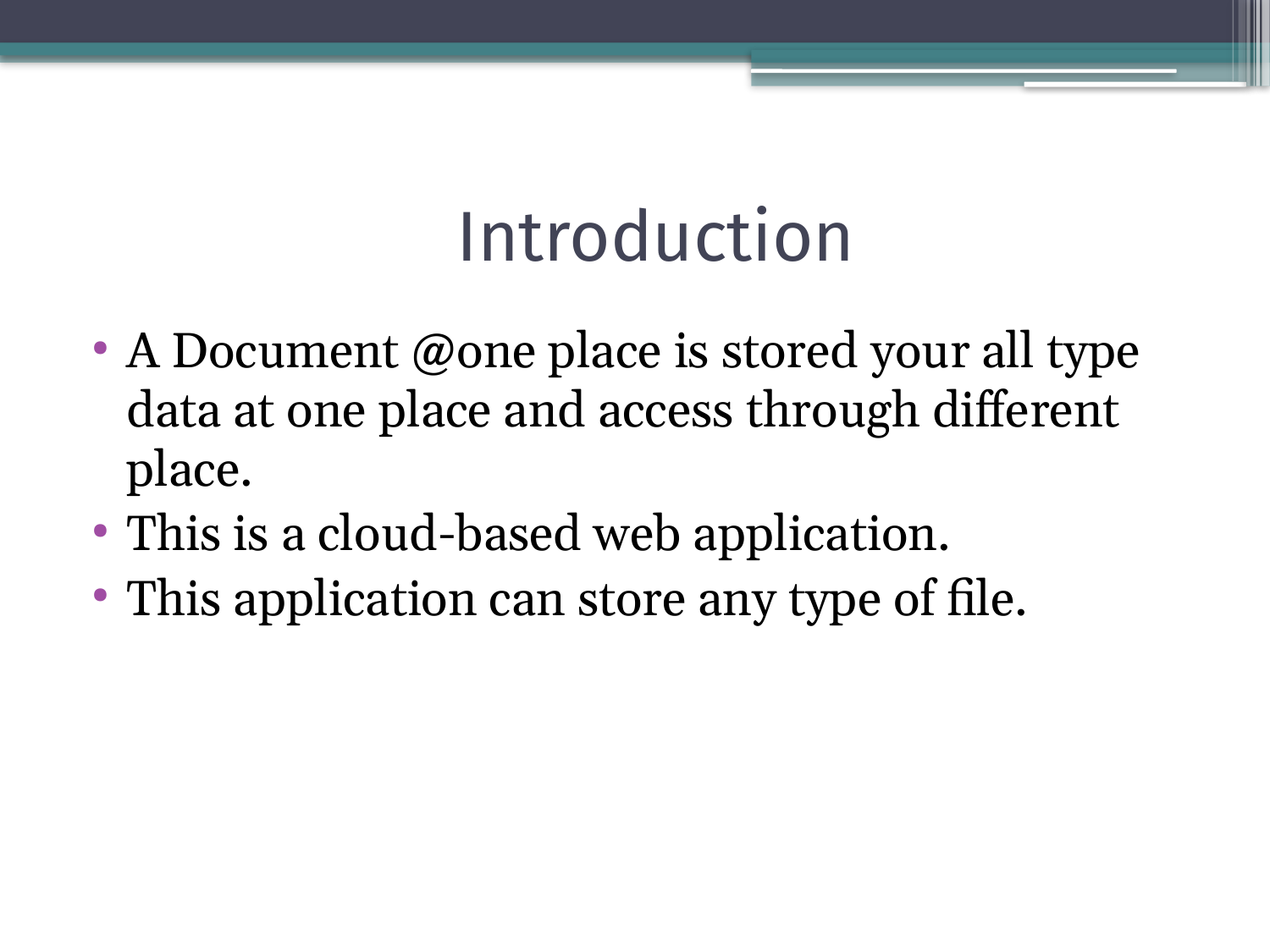

# Introduction
A Document @one place is stored your all type data at one place and access through different place.
This is a cloud-based web application.
This application can store any type of file.